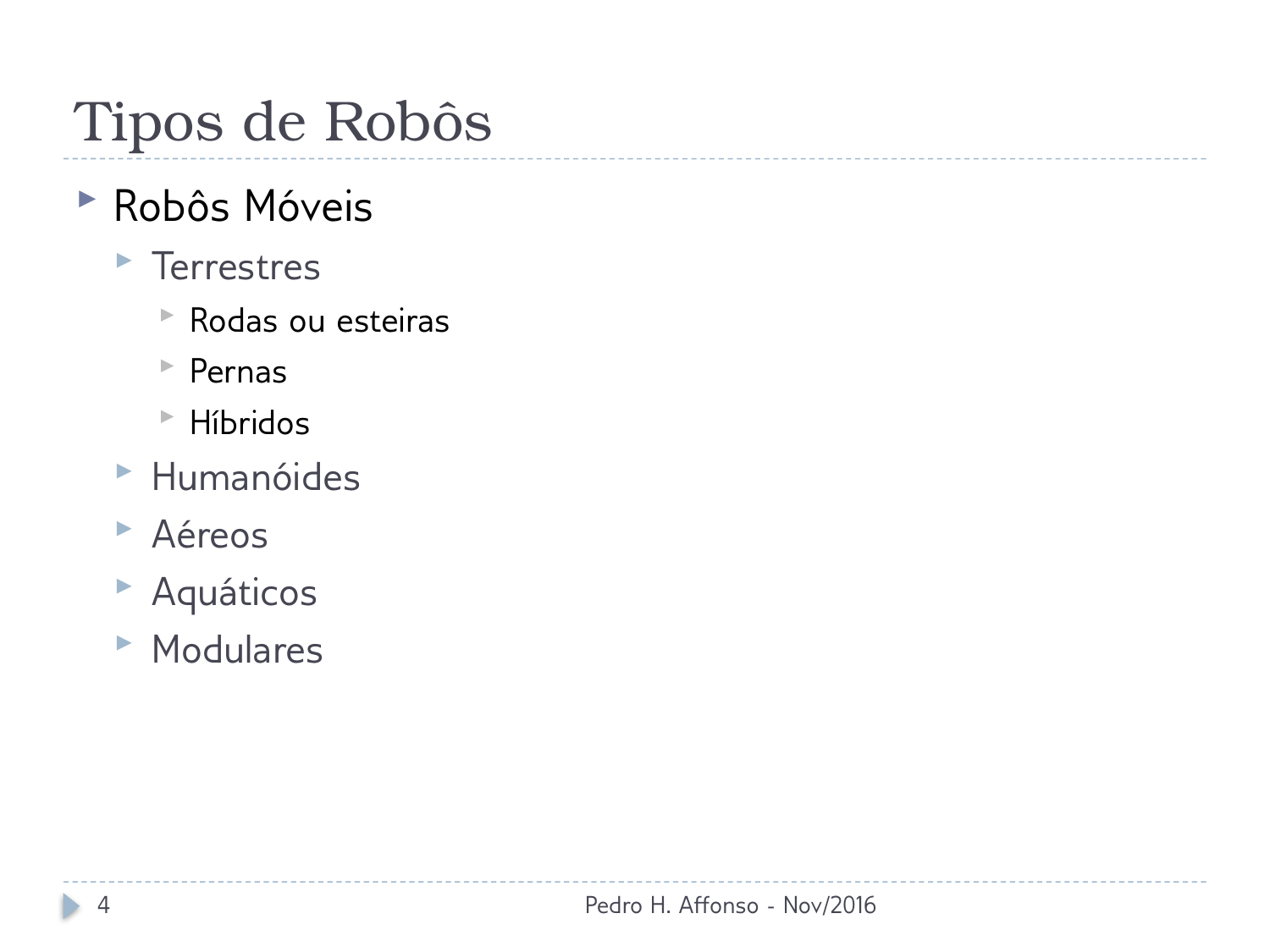

# Tipos de Robôs
Robôs Móveis
Terrestres
Rodas ou esteiras
Pernas
Híbridos
Humanóides
Aéreos
Aquáticos
Modulares

4
Pedro H. Affonso - Nov/2016